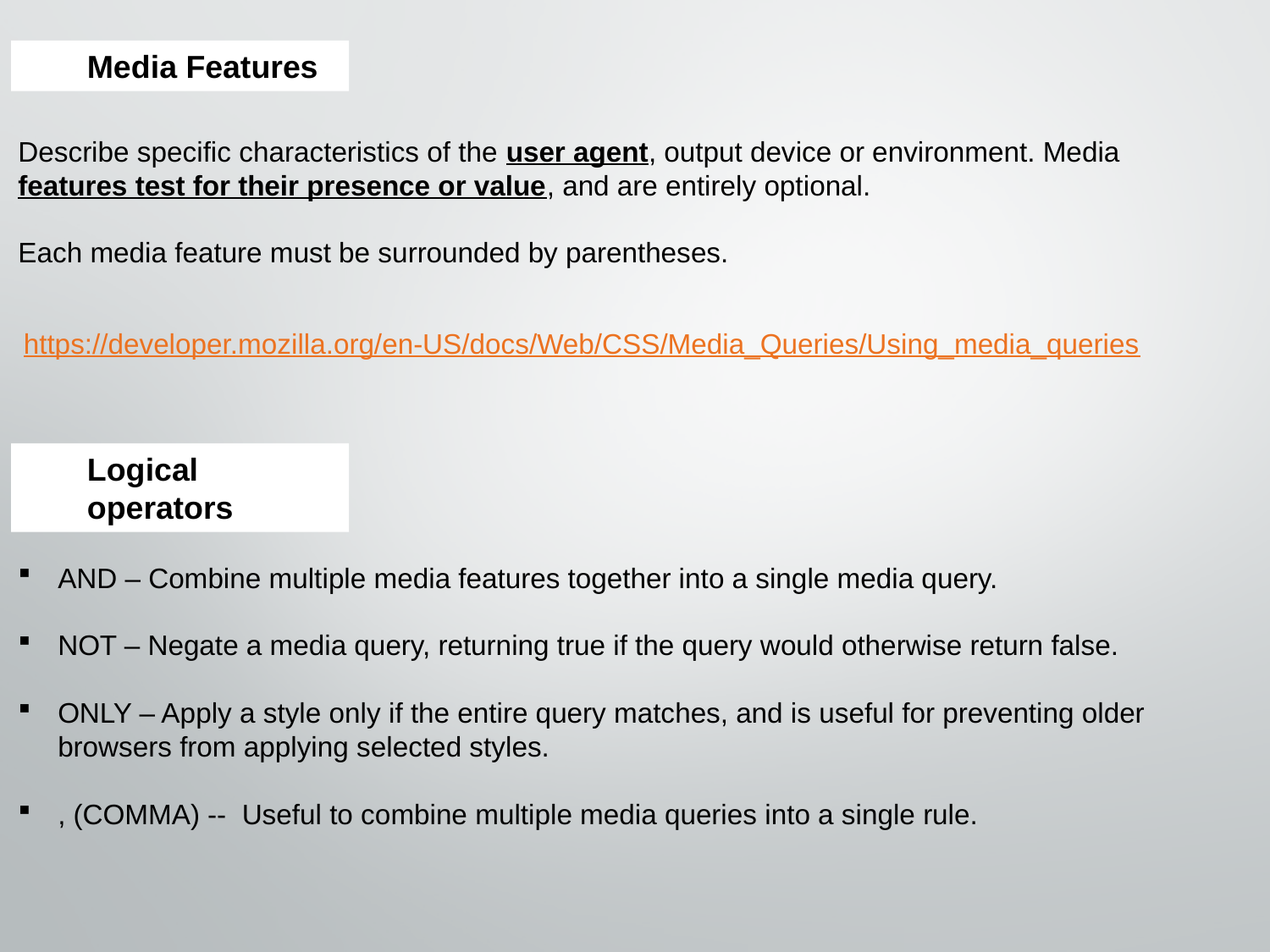

Media Features
Describe specific characteristics of the user agent, output device or environment. Media features test for their presence or value, and are entirely optional.

Each media feature must be surrounded by parentheses.
https://developer.mozilla.org/en-US/docs/Web/CSS/Media_Queries/Using_media_queries
Logical operators
AND – Combine multiple media features together into a single media query.

NOT – Negate a media query, returning true if the query would otherwise return false.

ONLY – Apply a style only if the entire query matches, and is useful for preventing older browsers from applying selected styles.

, (COMMA) --  Useful to combine multiple media queries into a single rule.